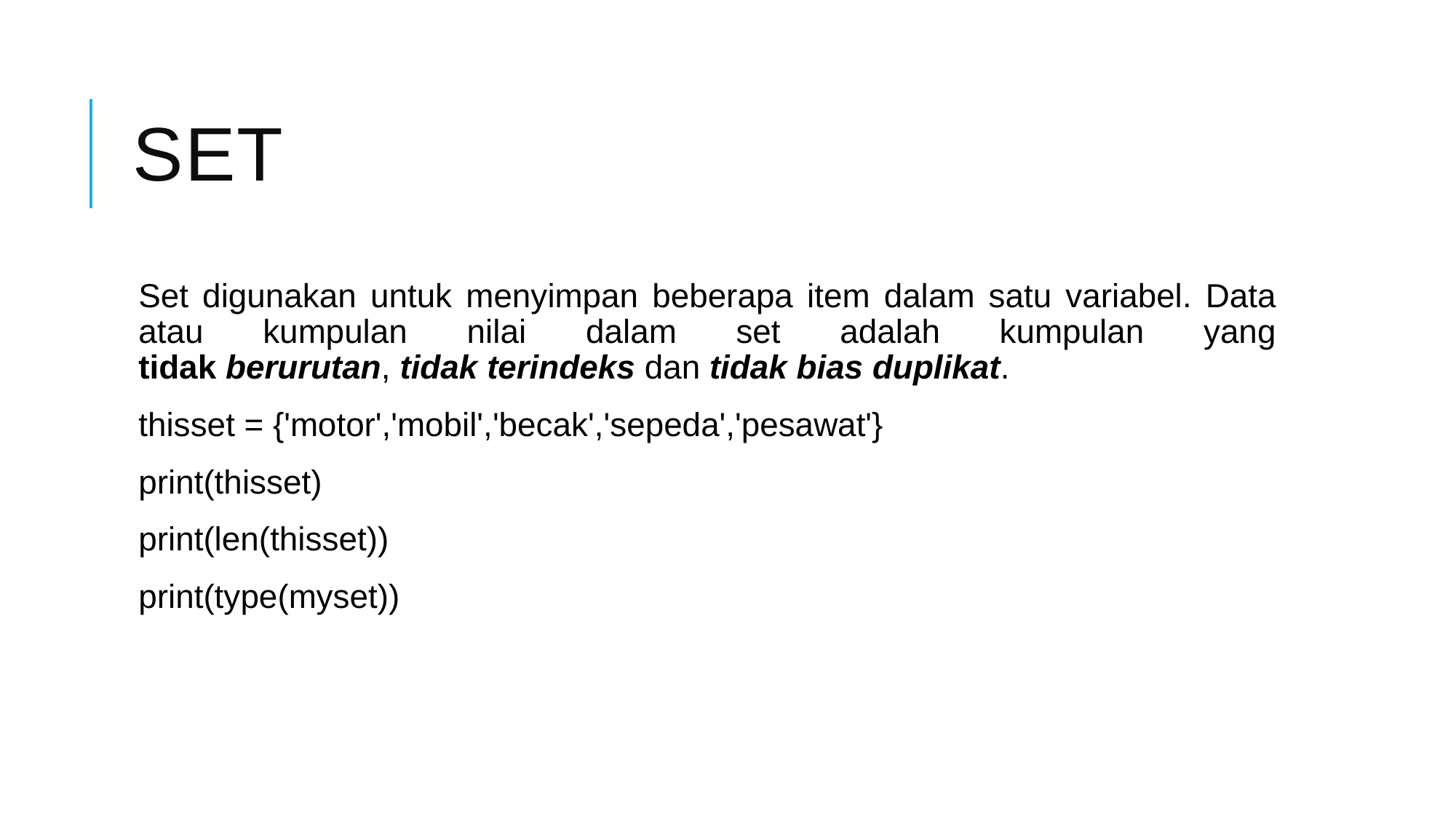

# Set
Set digunakan untuk menyimpan beberapa item dalam satu variabel. Data atau kumpulan nilai dalam set adalah kumpulan yang tidak berurutan, tidak terindeks dan tidak bias duplikat.
thisset = {'motor','mobil','becak','sepeda','pesawat'}
print(thisset)
print(len(thisset))
print(type(myset))